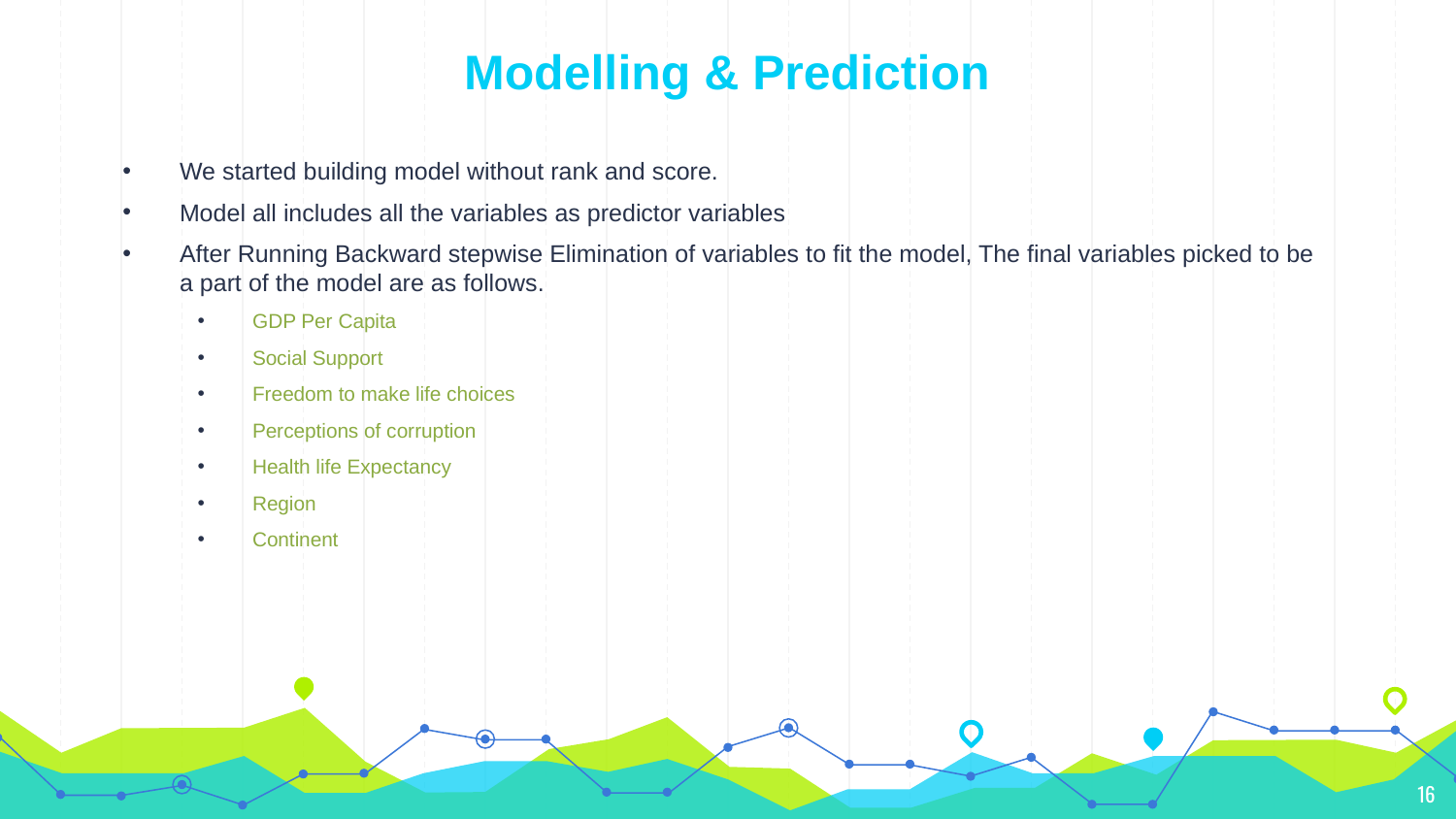

# Modelling & Prediction
We started building model without rank and score.
Model all includes all the variables as predictor variables
After Running Backward stepwise Elimination of variables to fit the model, The final variables picked to be a part of the model are as follows.
GDP Per Capita
Social Support
Freedom to make life choices
Perceptions of corruption
Health life Expectancy
Region
Continent

16